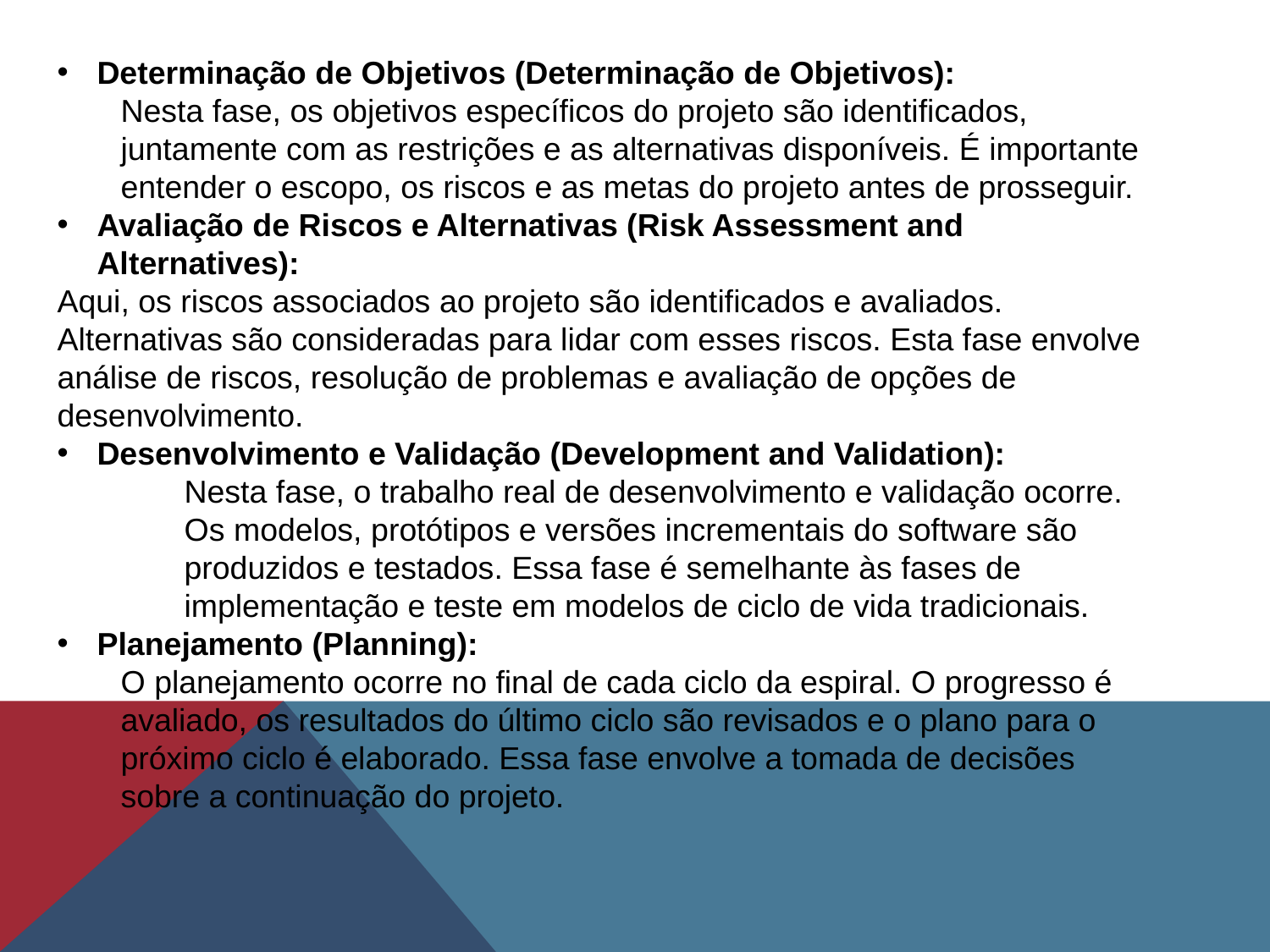

Determinação de Objetivos (Determinação de Objetivos):
Nesta fase, os objetivos específicos do projeto são identificados, juntamente com as restrições e as alternativas disponíveis. É importante entender o escopo, os riscos e as metas do projeto antes de prosseguir.
Avaliação de Riscos e Alternativas (Risk Assessment and Alternatives):
Aqui, os riscos associados ao projeto são identificados e avaliados. Alternativas são consideradas para lidar com esses riscos. Esta fase envolve análise de riscos, resolução de problemas e avaliação de opções de desenvolvimento.
Desenvolvimento e Validação (Development and Validation):
Nesta fase, o trabalho real de desenvolvimento e validação ocorre. Os modelos, protótipos e versões incrementais do software são produzidos e testados. Essa fase é semelhante às fases de implementação e teste em modelos de ciclo de vida tradicionais.
Planejamento (Planning):
O planejamento ocorre no final de cada ciclo da espiral. O progresso é avaliado, os resultados do último ciclo são revisados e o plano para o próximo ciclo é elaborado. Essa fase envolve a tomada de decisões sobre a continuação do projeto.